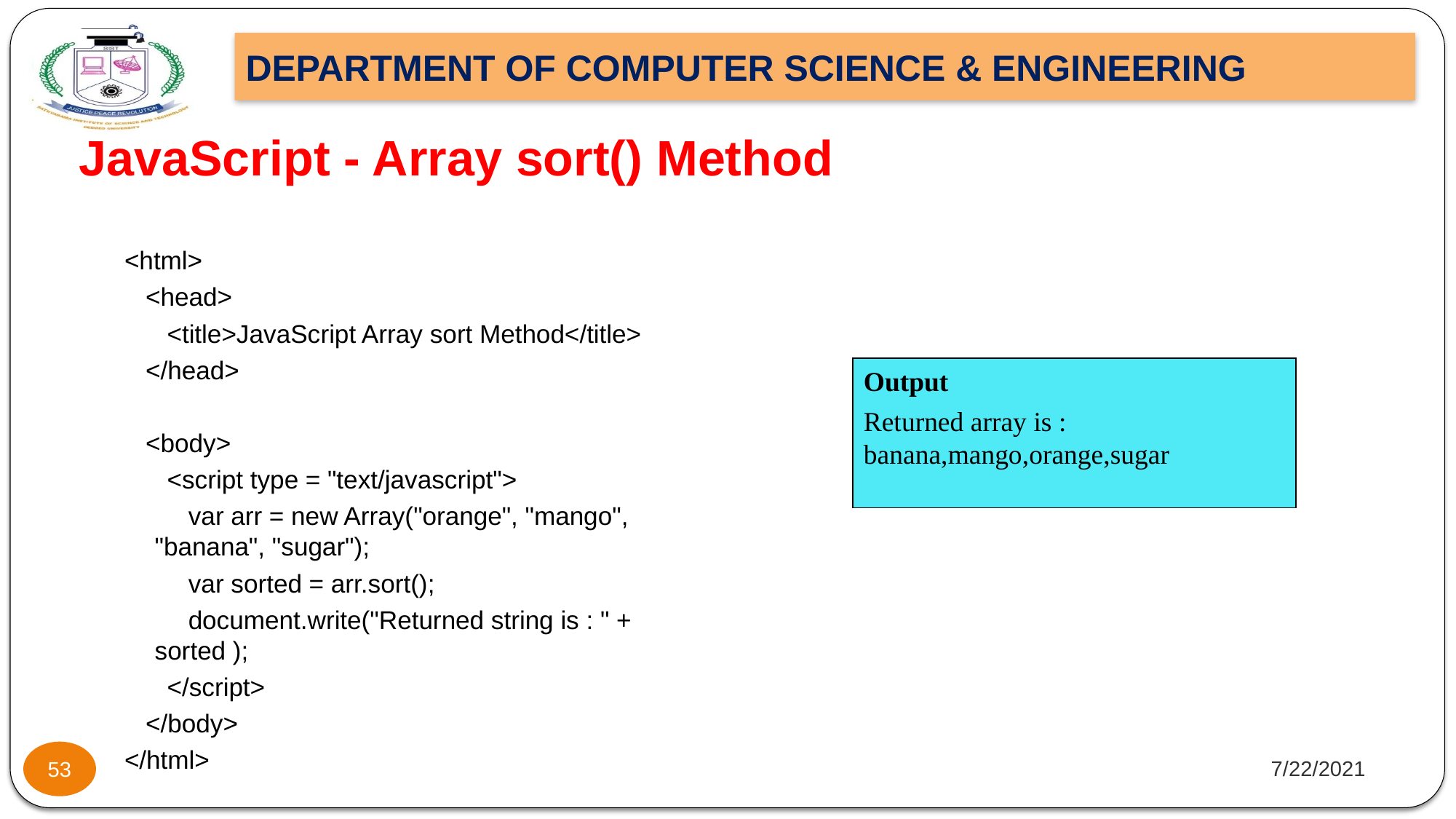

# JavaScript - Array sort() Method
<html>
   <head>
      <title>JavaScript Array sort Method</title>
   </head>

   <body>
      <script type = "text/javascript">
         var arr = new Array("orange", "mango", "banana", "sugar");
         var sorted = arr.sort();
         document.write("Returned string is : " + sorted );
      </script>
   </body>
</html>

Output
Returned array is : banana,mango,orange,sugar

7/22/2021
53